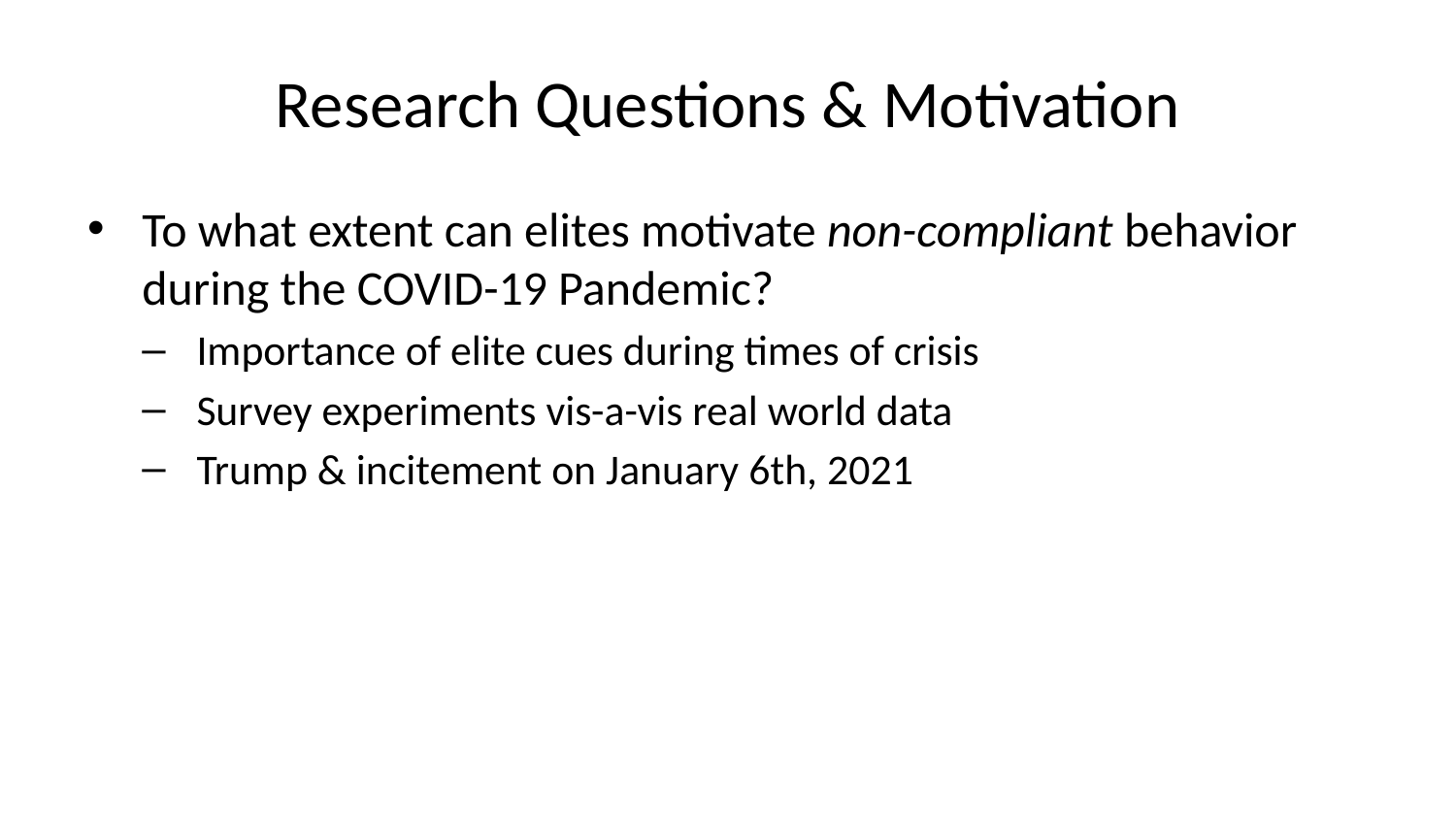

# Research Questions & Motivation
To what extent can elites motivate non-compliant behavior during the COVID-19 Pandemic?
Importance of elite cues during times of crisis
Survey experiments vis-a-vis real world data
Trump & incitement on January 6th, 2021